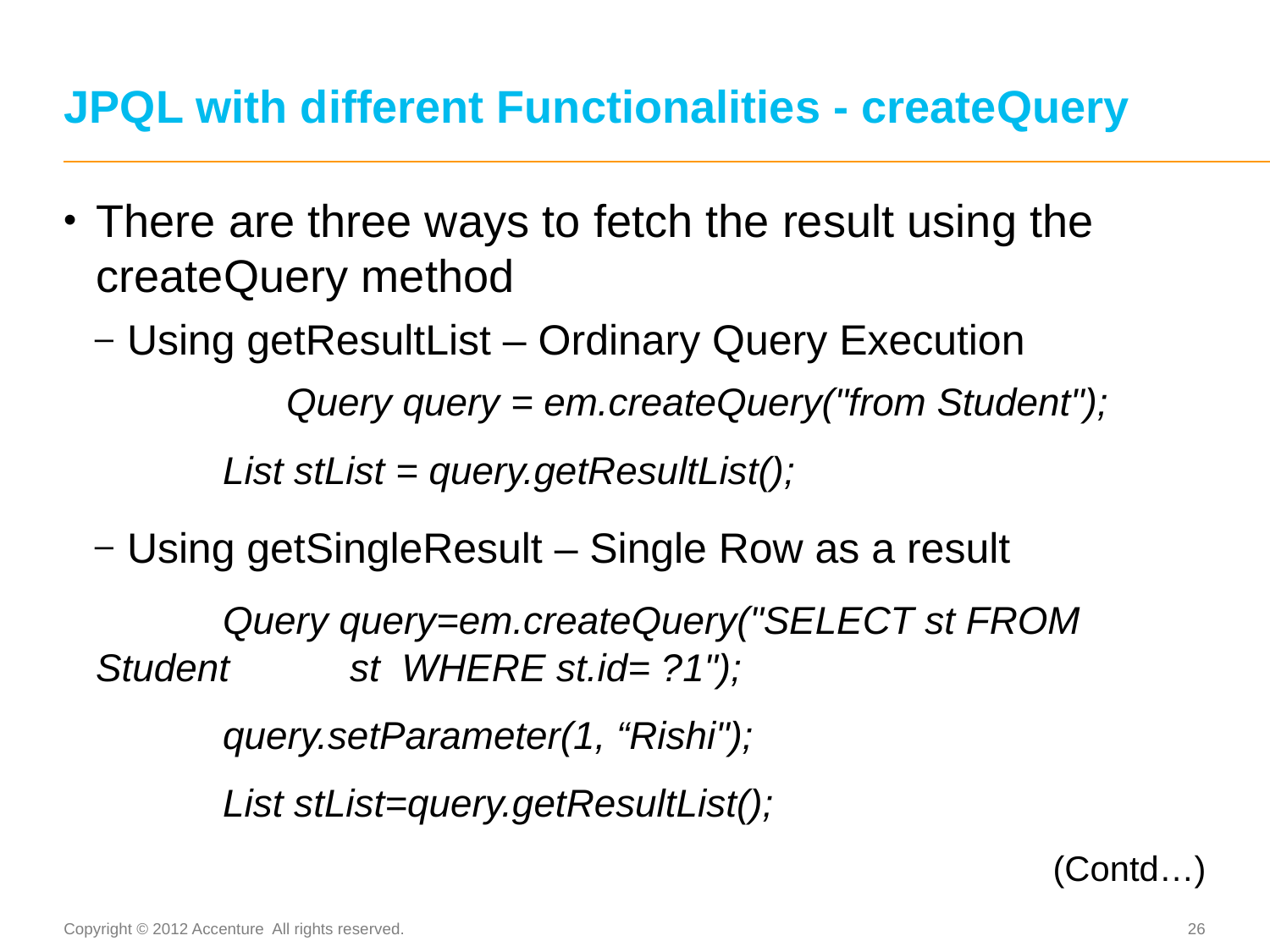

# JPQL with different Functionalities - createQuery
There are three ways to fetch the result using the createQuery method
Using getResultList – Ordinary Query Execution
		Query query = em.createQuery("from Student");
        	List stList = query.getResultList();

Using getSingleResult – Single Row as a result
		Query query=em.createQuery("SELECT st FROM Student 	st  WHERE st.id= ?1");
           	query.setParameter(1, “Rishi");
           	List stList=query.getResultList();
(Contd…)